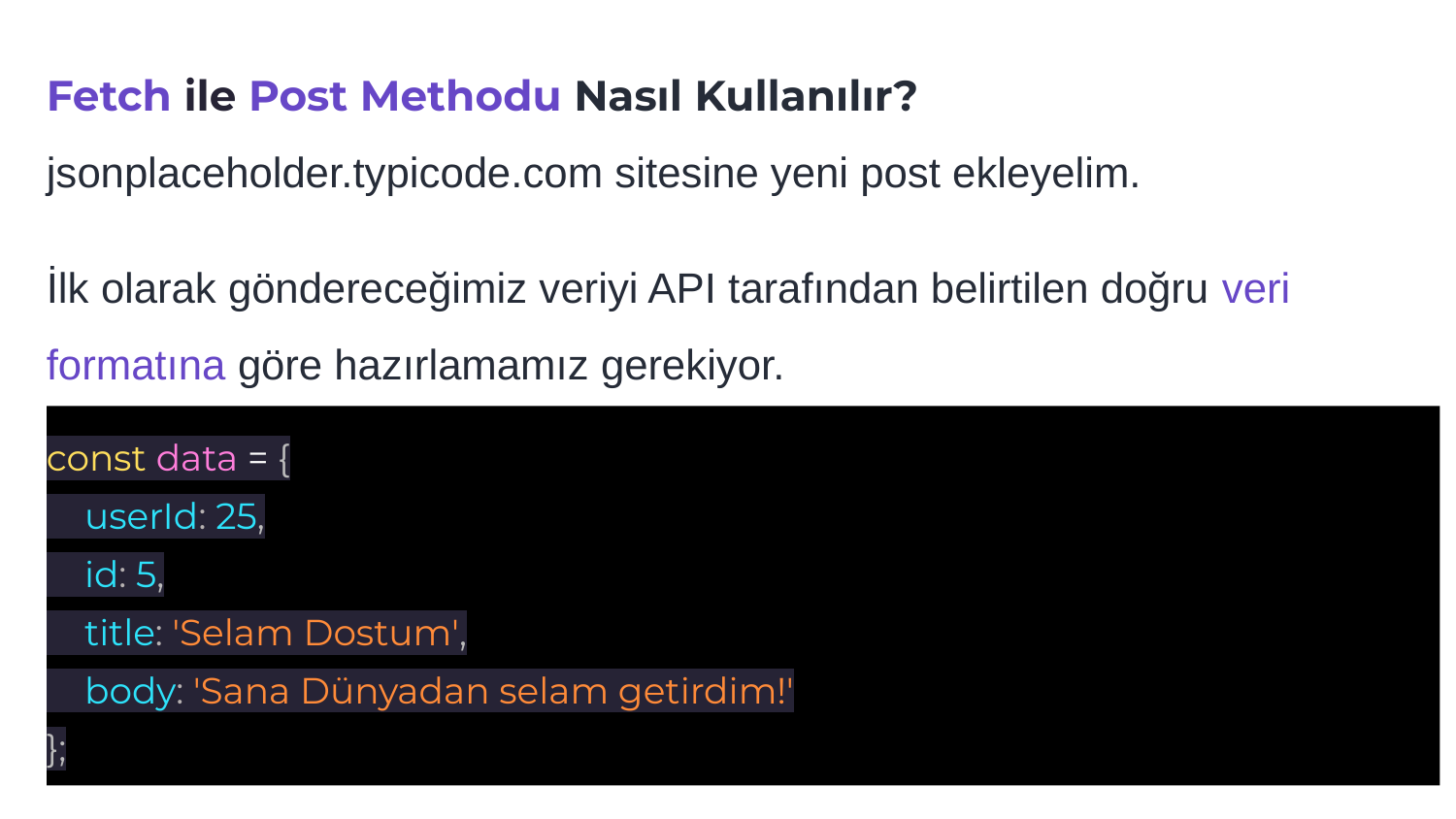

Fetch ile Post Methodu Nasıl Kullanılır?
jsonplaceholder.typicode.com sitesine yeni post ekleyelim.
İlk olarak göndereceğimiz veriyi API tarafından belirtilen doğru veri formatına göre hazırlamamız gerekiyor.
const data = {
    userId: 25,
    id: 5,
    title: 'Selam Dostum',
    body: 'Sana Dünyadan selam getirdim!'
};